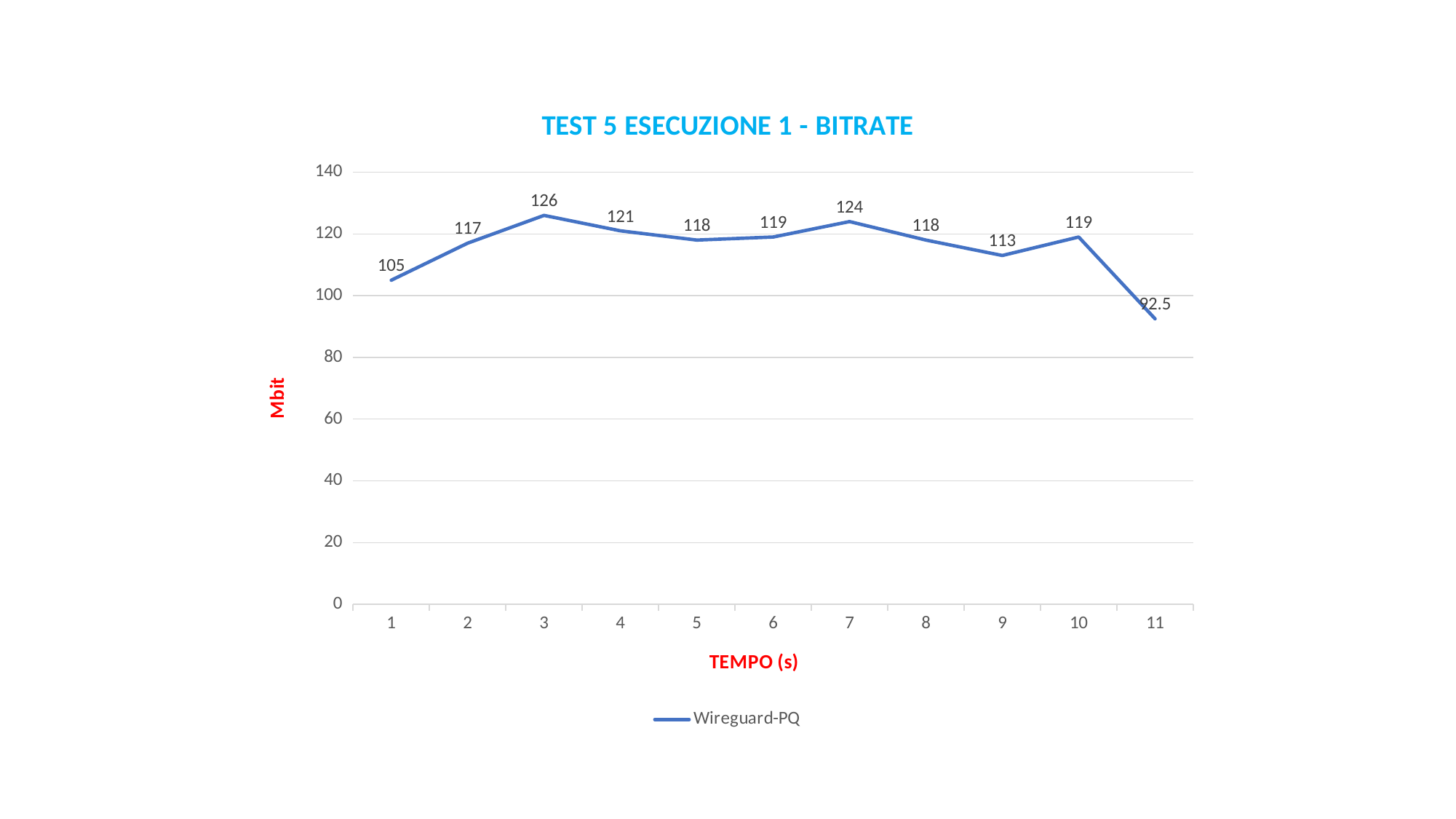

### Chart: TEST 5 ESECUZIONE 1 - BITRATE

| Category | Wireguard-PQ |
|---|---|
| 1 | 105.0 |
| 2 | 117.0 |
| 3 | 126.0 |
| 4 | 121.0 |
| 5 | 118.0 |
| 6 | 119.0 |
| 7 | 124.0 |
| 8 | 118.0 |
| 9 | 113.0 |
| 10 | 119.0 |
| 11 | 92.5 |